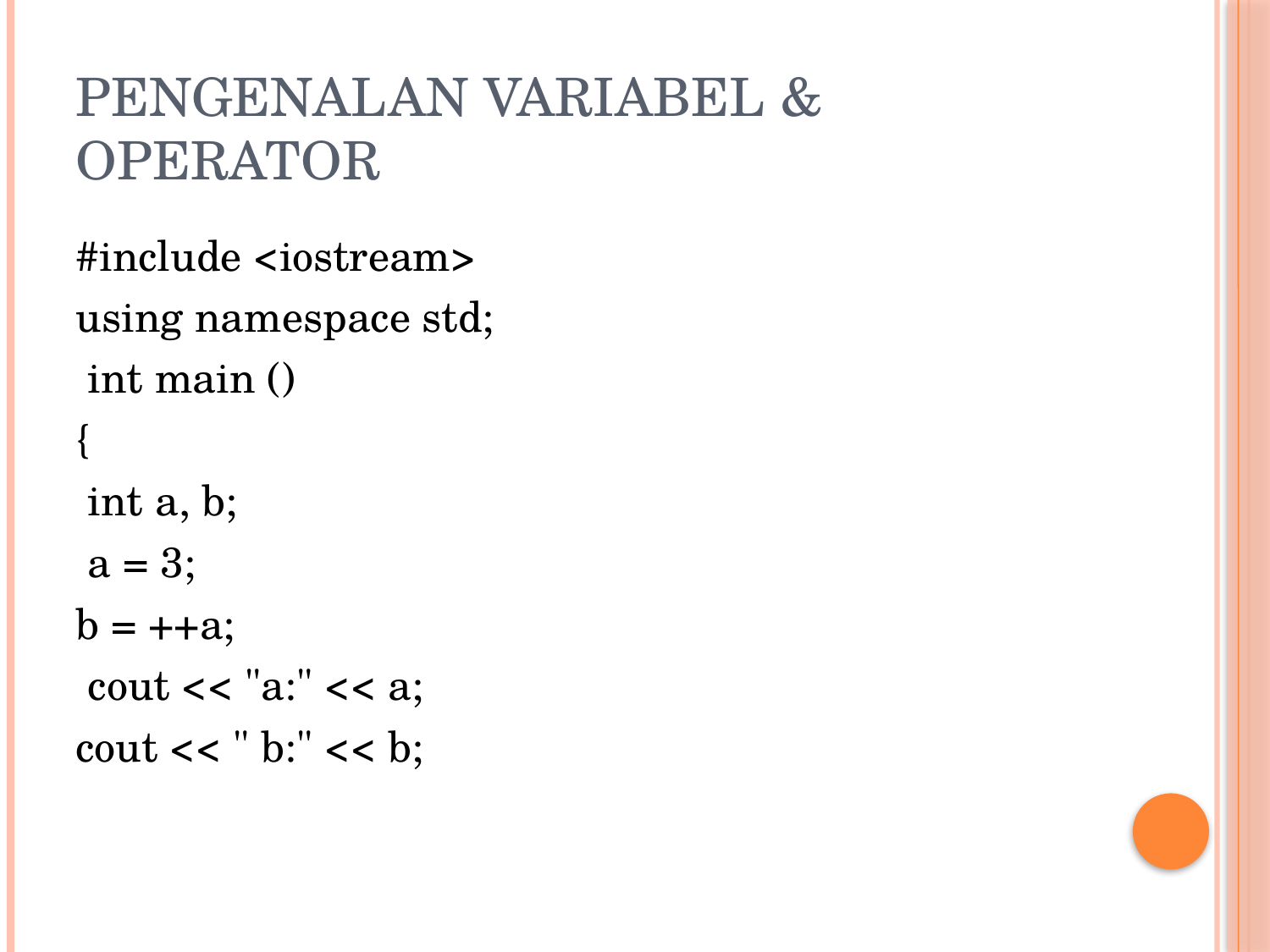

# Pengenalan Variabel & Operator
#include <iostream>
using namespace std;
 int main ()
{
 int a, b;
 a = 3;
b = ++a;
 cout << "a:" << a;
cout << " b:" << b;